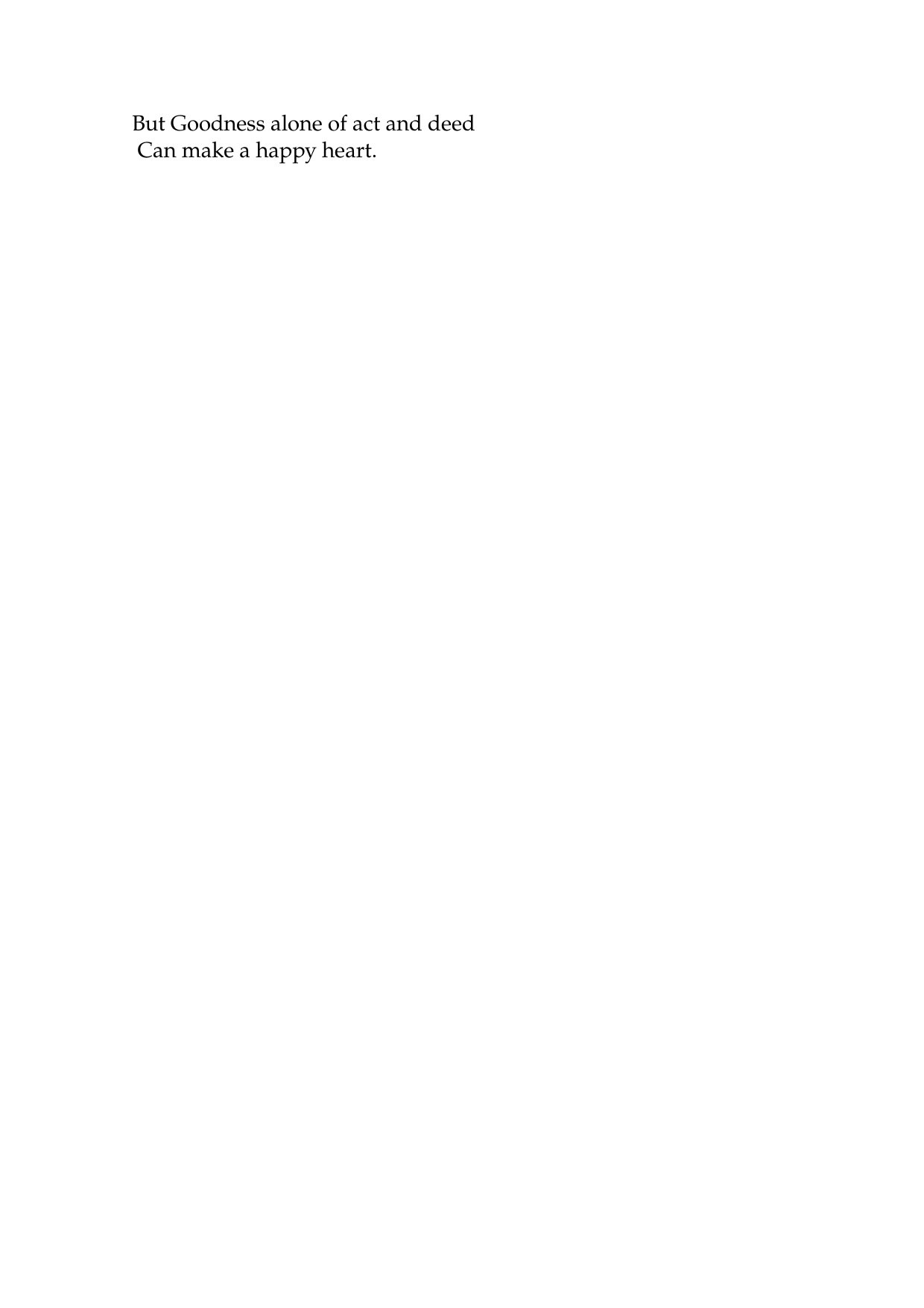

But Goodness alone of act and deed  Can make a happy heart.